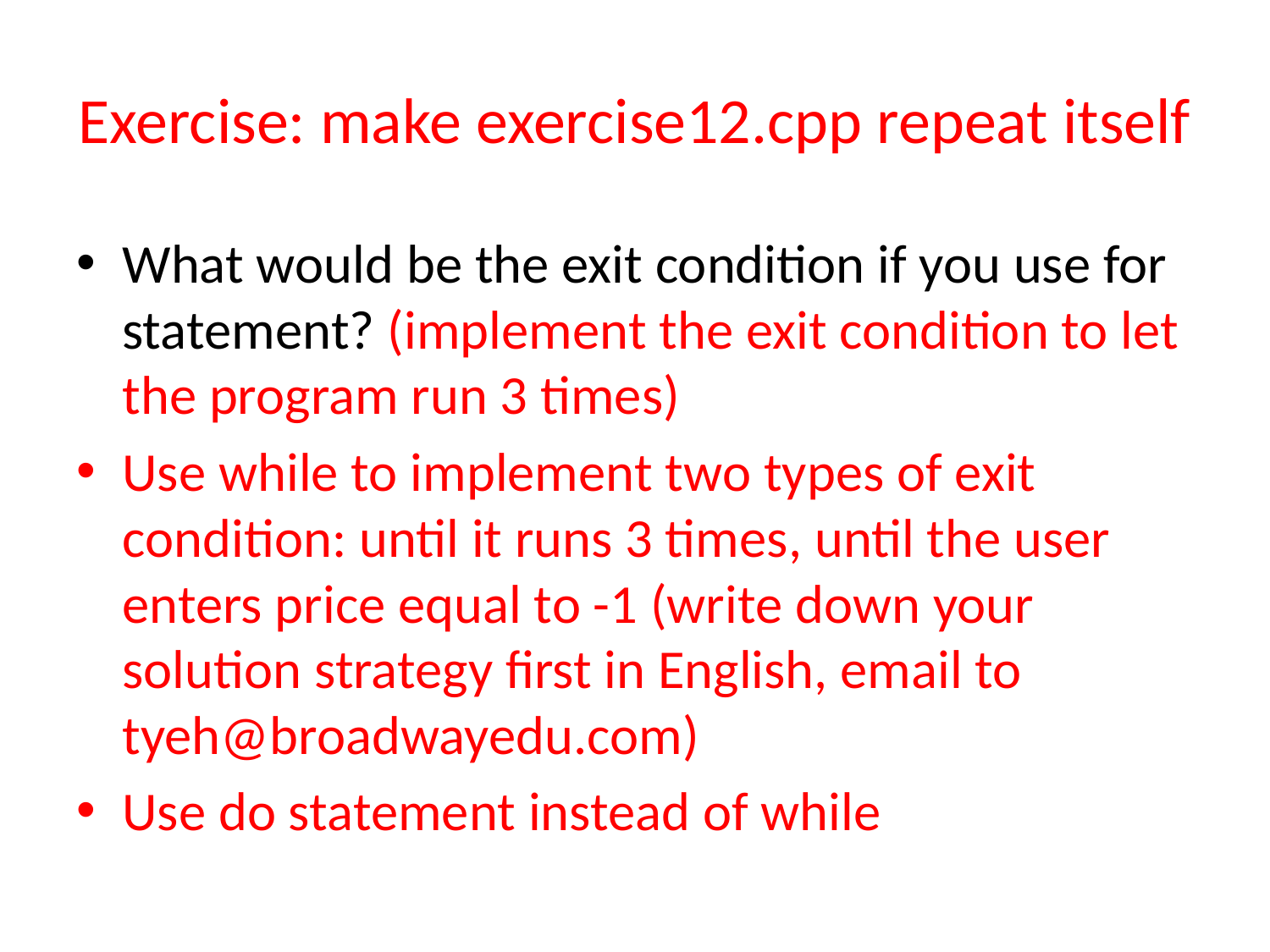

# Exercise: make exercise12.cpp repeat itself
What would be the exit condition if you use for statement? (implement the exit condition to let the program run 3 times)
Use while to implement two types of exit condition: until it runs 3 times, until the user enters price equal to -1 (write down your solution strategy first in English, email to tyeh@broadwayedu.com)
Use do statement instead of while